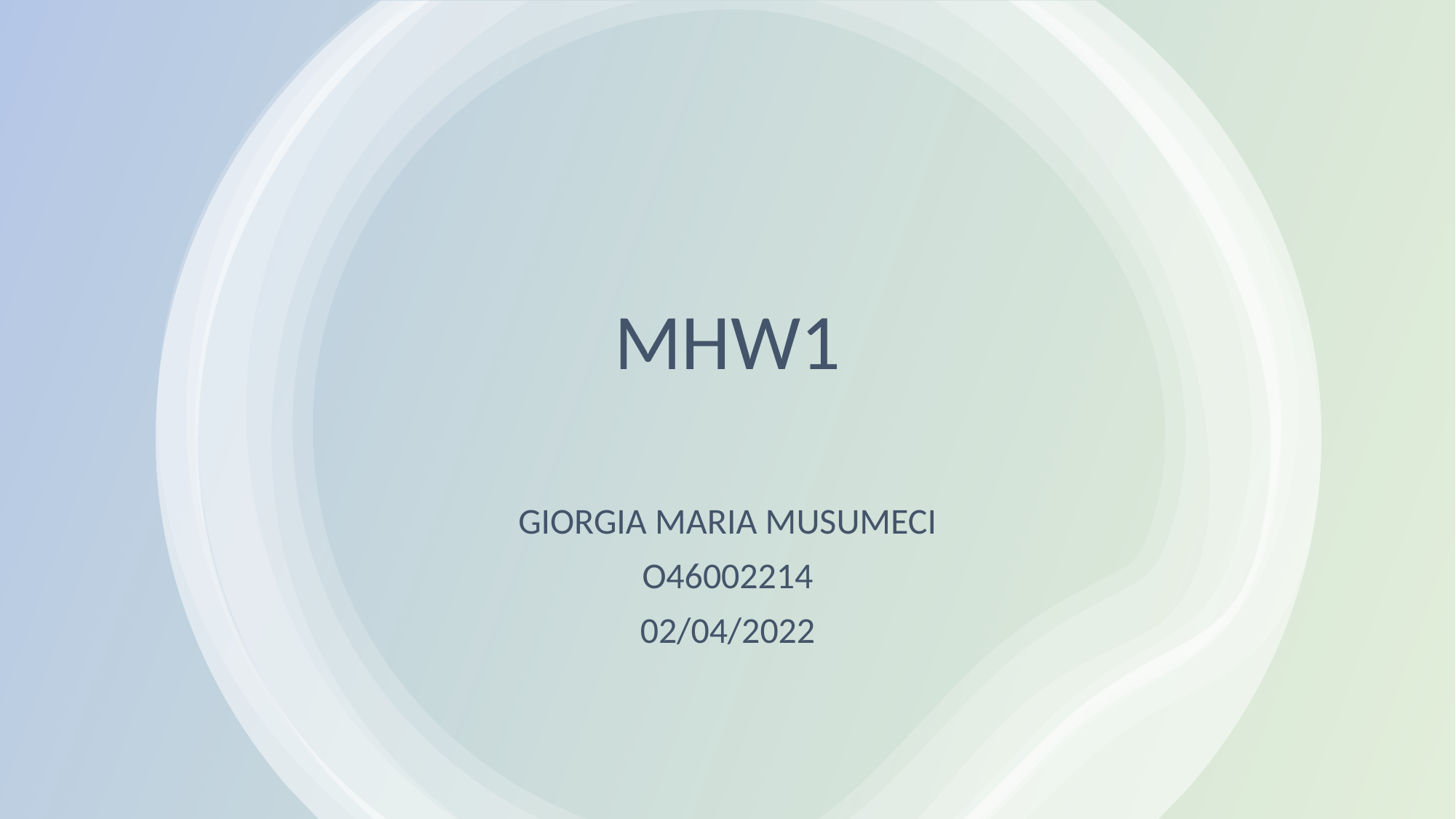

# MHW1
GIORGIA MARIA MUSUMECI
O46002214
02/04/2022